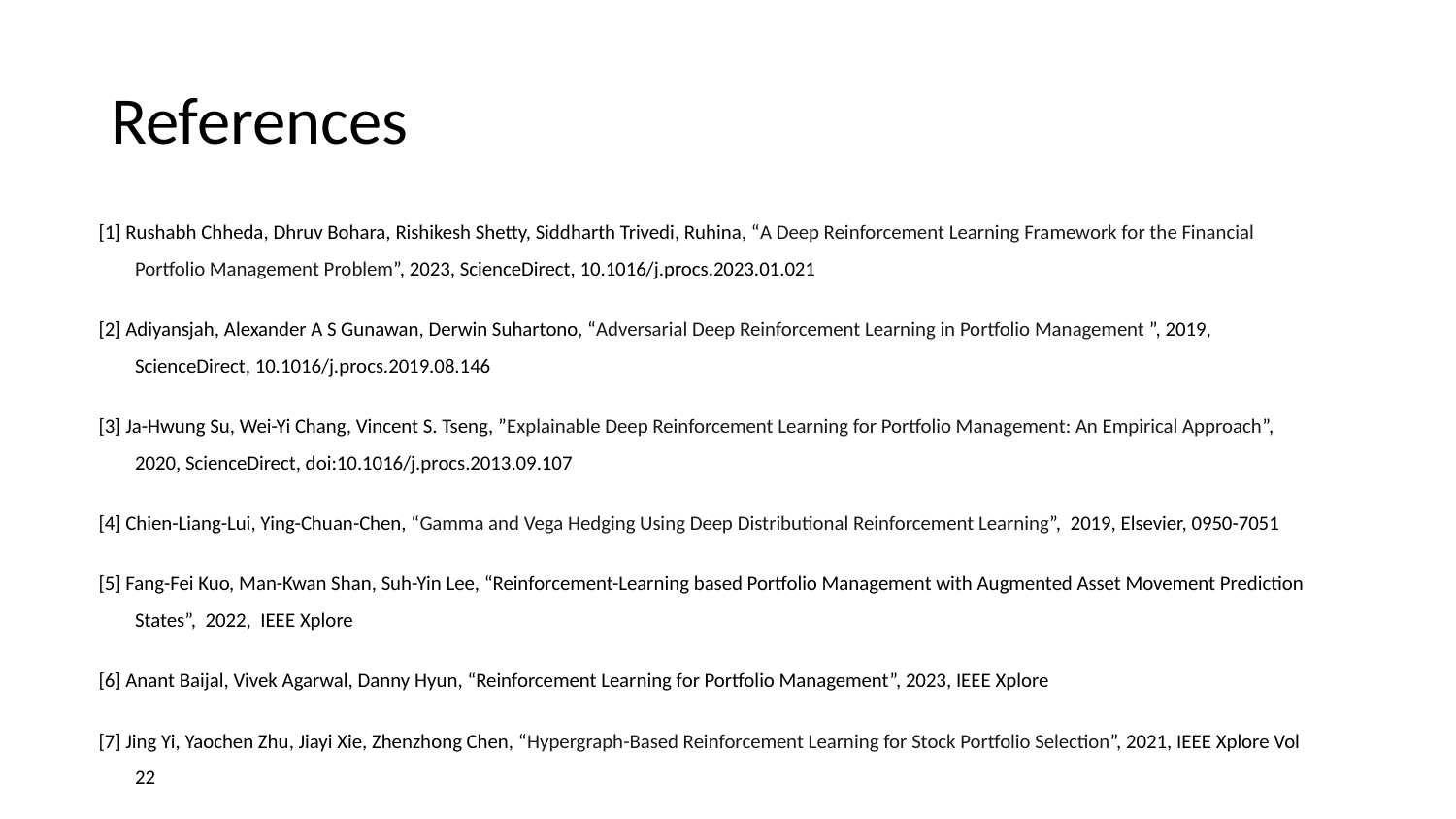

# References
[1] Rushabh Chheda, Dhruv Bohara, Rishikesh Shetty, Siddharth Trivedi, Ruhina, “A Deep Reinforcement Learning Framework for the Financial Portfolio Management Problem”, 2023, ScienceDirect, 10.1016/j.procs.2023.01.021
[2] Adiyansjah, Alexander A S Gunawan, Derwin Suhartono, “Adversarial Deep Reinforcement Learning in Portfolio Management ”, 2019, ScienceDirect, 10.1016/j.procs.2019.08.146
[3] Ja-Hwung Su, Wei-Yi Chang, Vincent S. Tseng, ”Explainable Deep Reinforcement Learning for Portfolio Management: An Empirical Approach”, 2020, ScienceDirect, doi:10.1016/j.procs.2013.09.107
[4] Chien-Liang-Lui, Ying-Chuan-Chen, “Gamma and Vega Hedging Using Deep Distributional Reinforcement Learning”,  2019, Elsevier, 0950-7051
[5] Fang-Fei Kuo, Man-Kwan Shan, Suh-Yin Lee, “Reinforcement-Learning based Portfolio Management with Augmented Asset Movement Prediction States”,  2022,  IEEE Xplore
[6] Anant Baijal, Vivek Agarwal, Danny Hyun, “Reinforcement Learning for Portfolio Management”, 2023, IEEE Xplore
[7] Jing Yi, Yaochen Zhu, Jiayi Xie, Zhenzhong Chen, “Hypergraph-Based Reinforcement Learning for Stock Portfolio Selection”, 2021, IEEE Xplore Vol 22